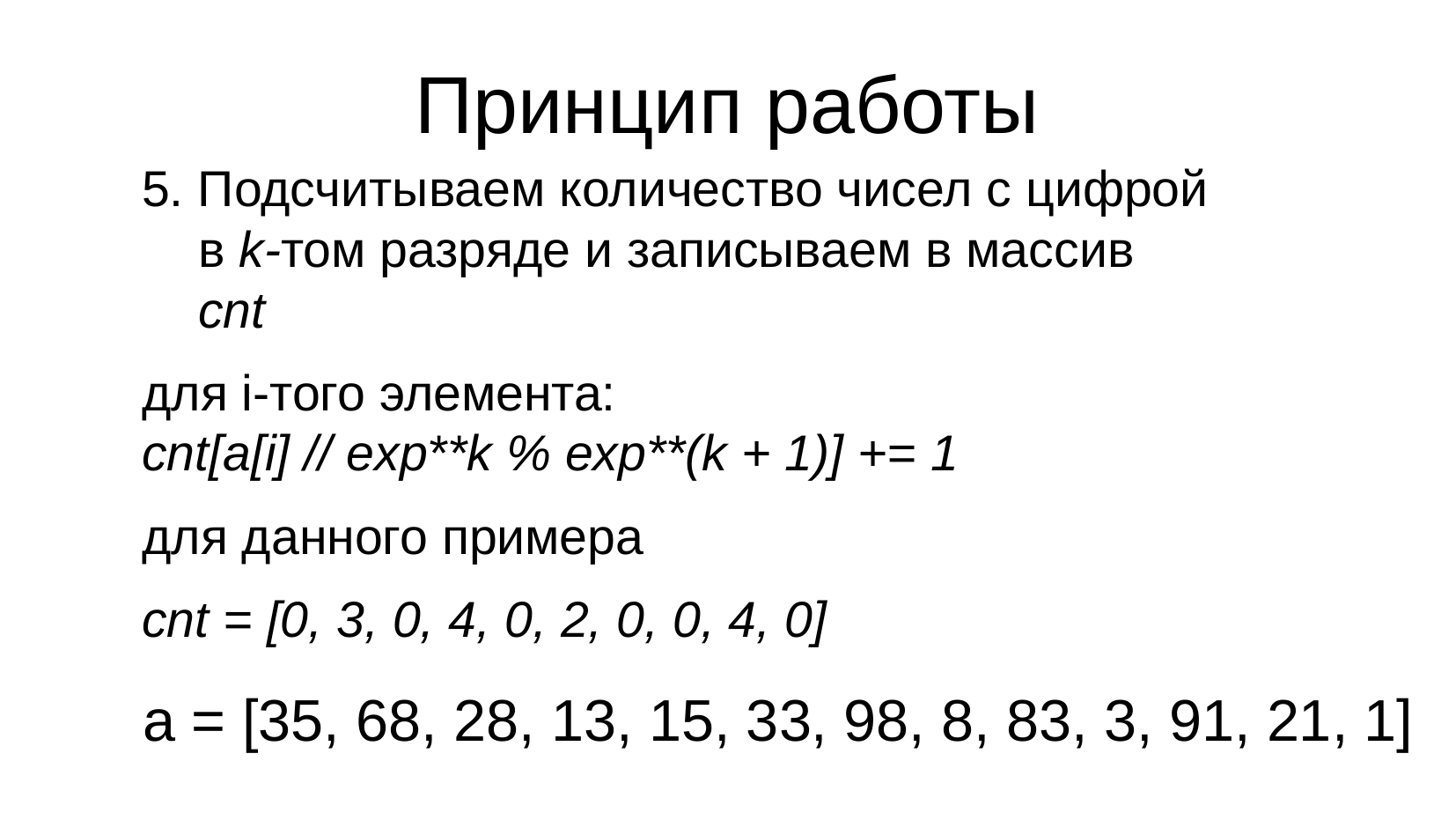

# Принцип работы
5. Подсчитываем количество чисел с цифрой
    в k-том разряде и записываем в массив
    cnt
для i-того элемента:
cnt[a[i] // exp**k % exp**(k + 1)] += 1
для данного примера
cnt = [0, 3, 0, 4, 0, 2, 0, 0, 4, 0]
a = [35, 68, 28, 13, 15, 33, 98, 8, 83, 3, 91, 21, 1]